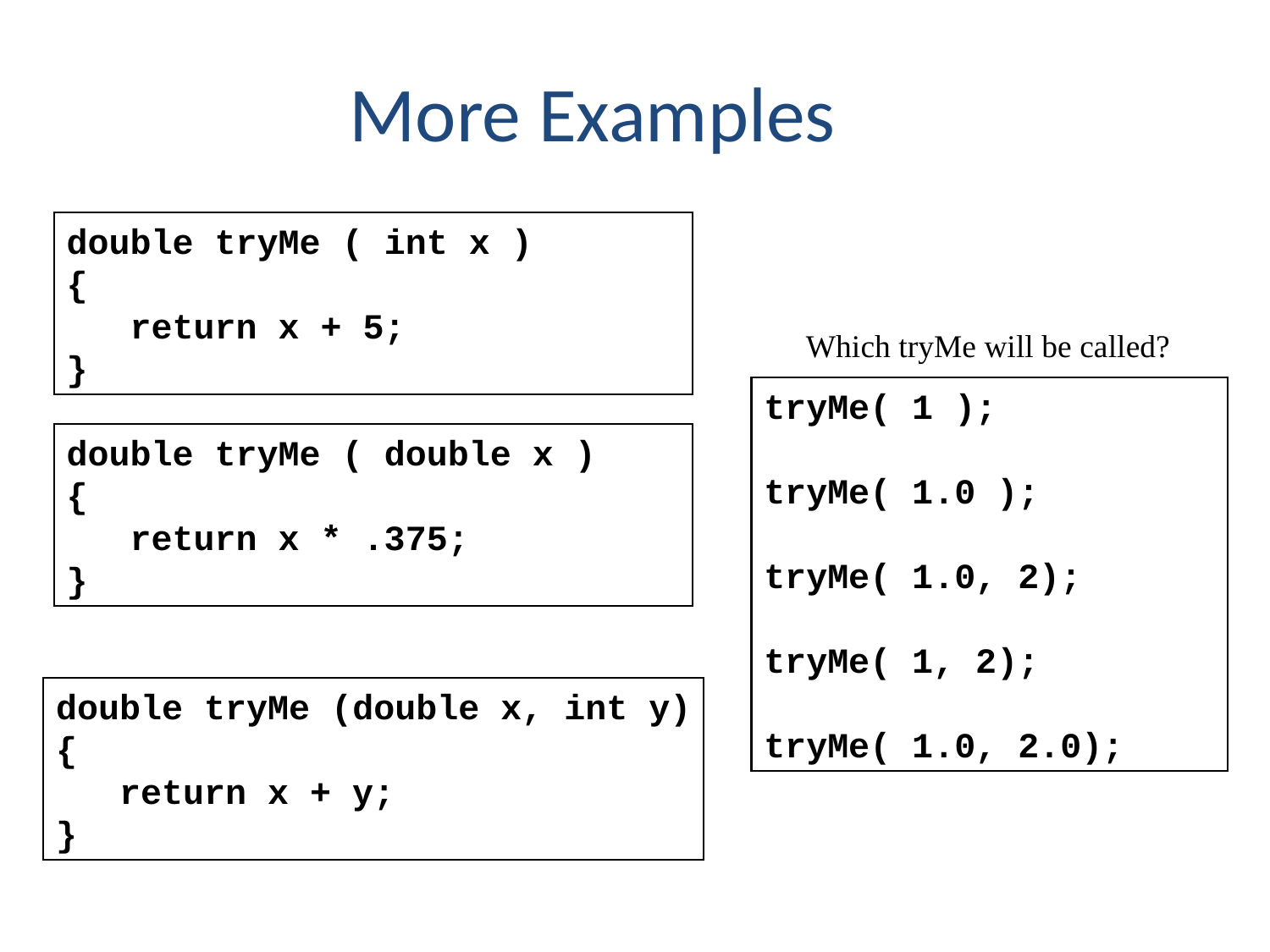

More Examples
double tryMe ( int x )
{
   return x + 5;
}
Which tryMe will be called?
tryMe( 1 );

tryMe( 1.0 );

tryMe( 1.0, 2);

tryMe( 1, 2);

tryMe( 1.0, 2.0);
double tryMe ( double x )
{
   return x * .375;
}
double tryMe (double x, int y)
{
   return x + y;
}